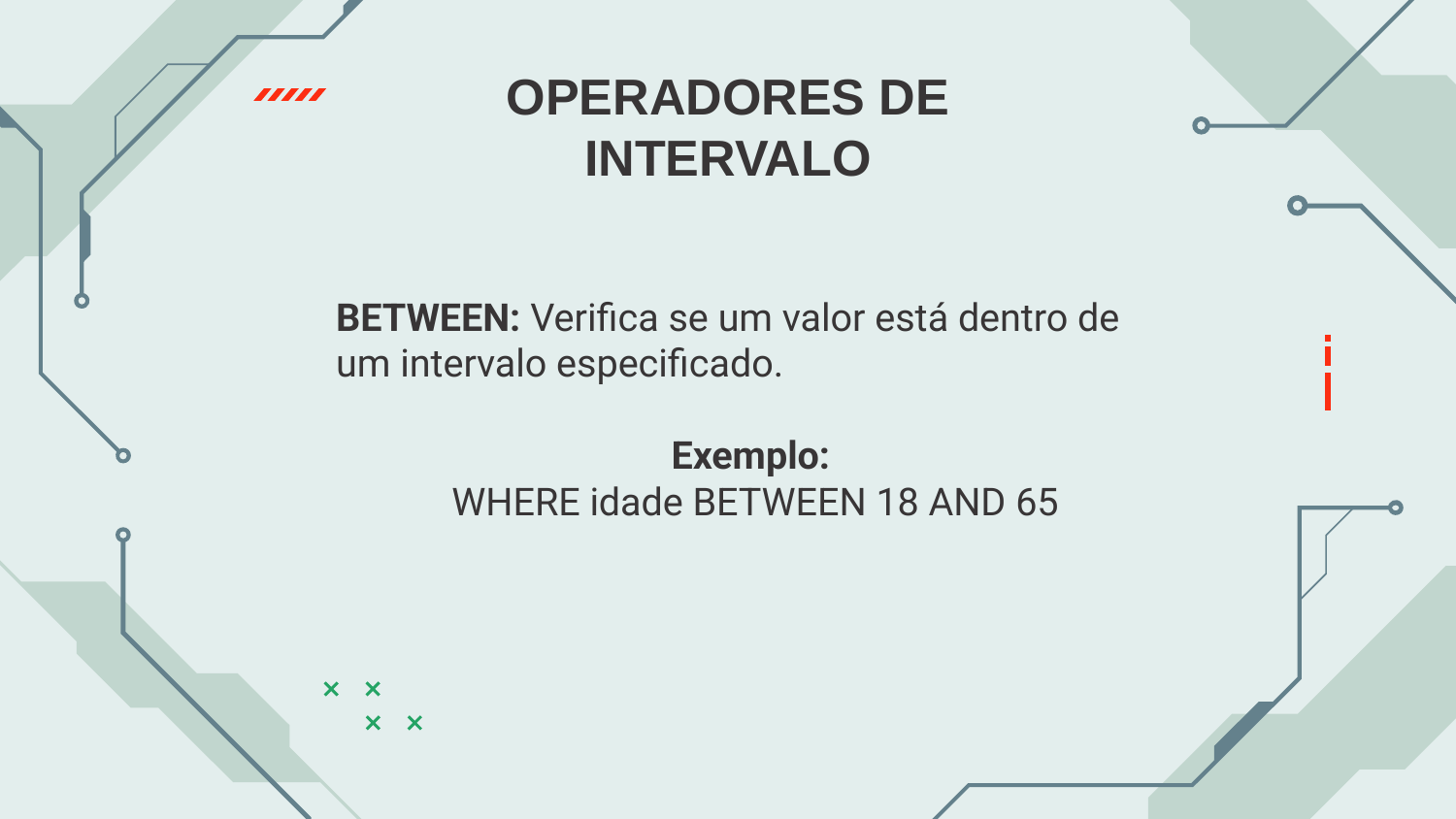

# OPERADORES DE INTERVALO
BETWEEN: Verifica se um valor está dentro de um intervalo especificado.

Exemplo:
WHERE idade BETWEEN 18 AND 65